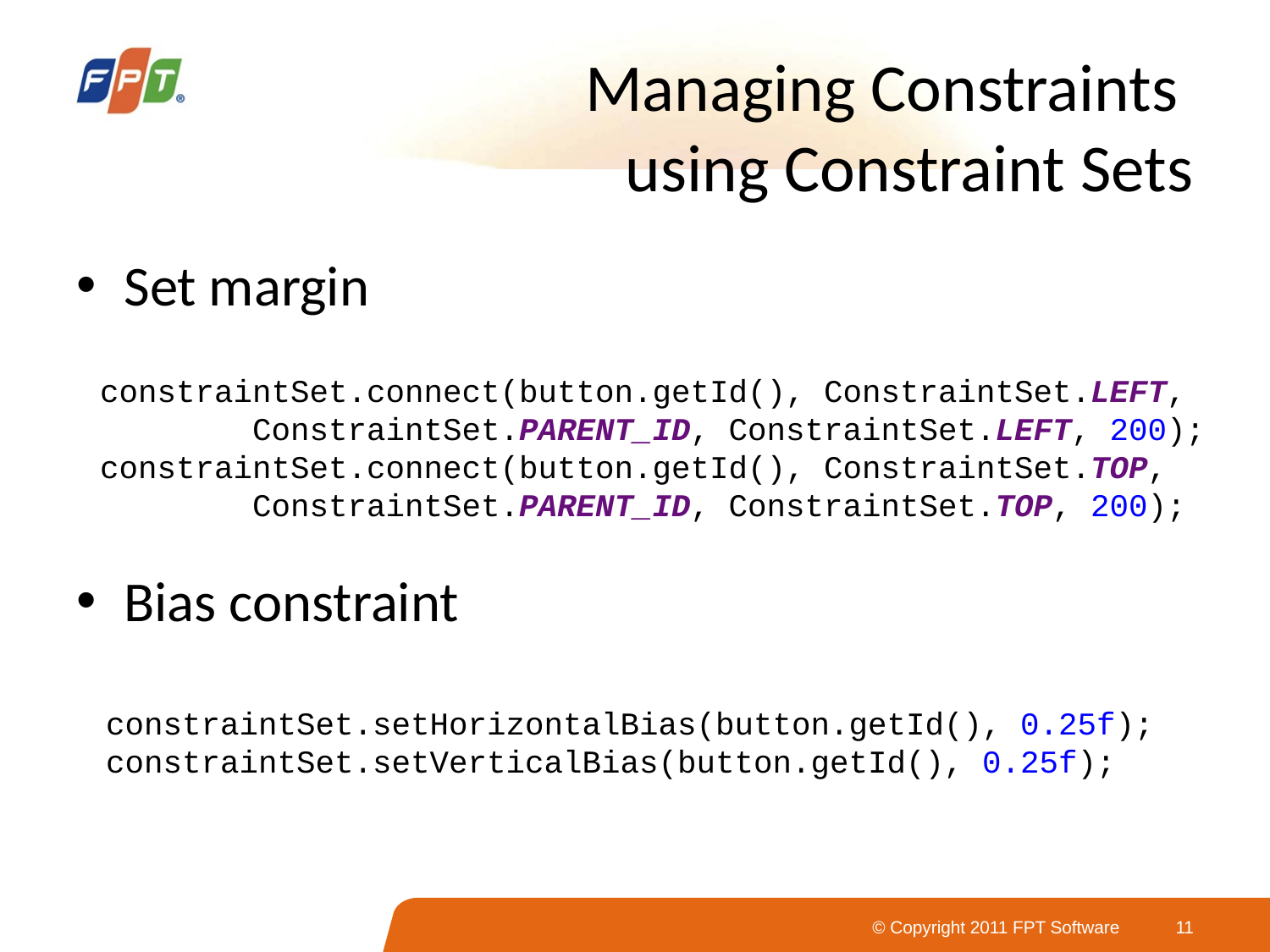

# Managing Constraints using Constraint Sets
Set margin

Bias constraint

constraintSet.connect(button.getId(), ConstraintSet.LEFT,
        ConstraintSet.PARENT_ID, ConstraintSet.LEFT, 200);
constraintSet.connect(button.getId(), ConstraintSet.TOP,
        ConstraintSet.PARENT_ID, ConstraintSet.TOP, 200);
constraintSet.setHorizontalBias(button.getId(), 0.25f);
constraintSet.setVerticalBias(button.getId(), 0.25f);